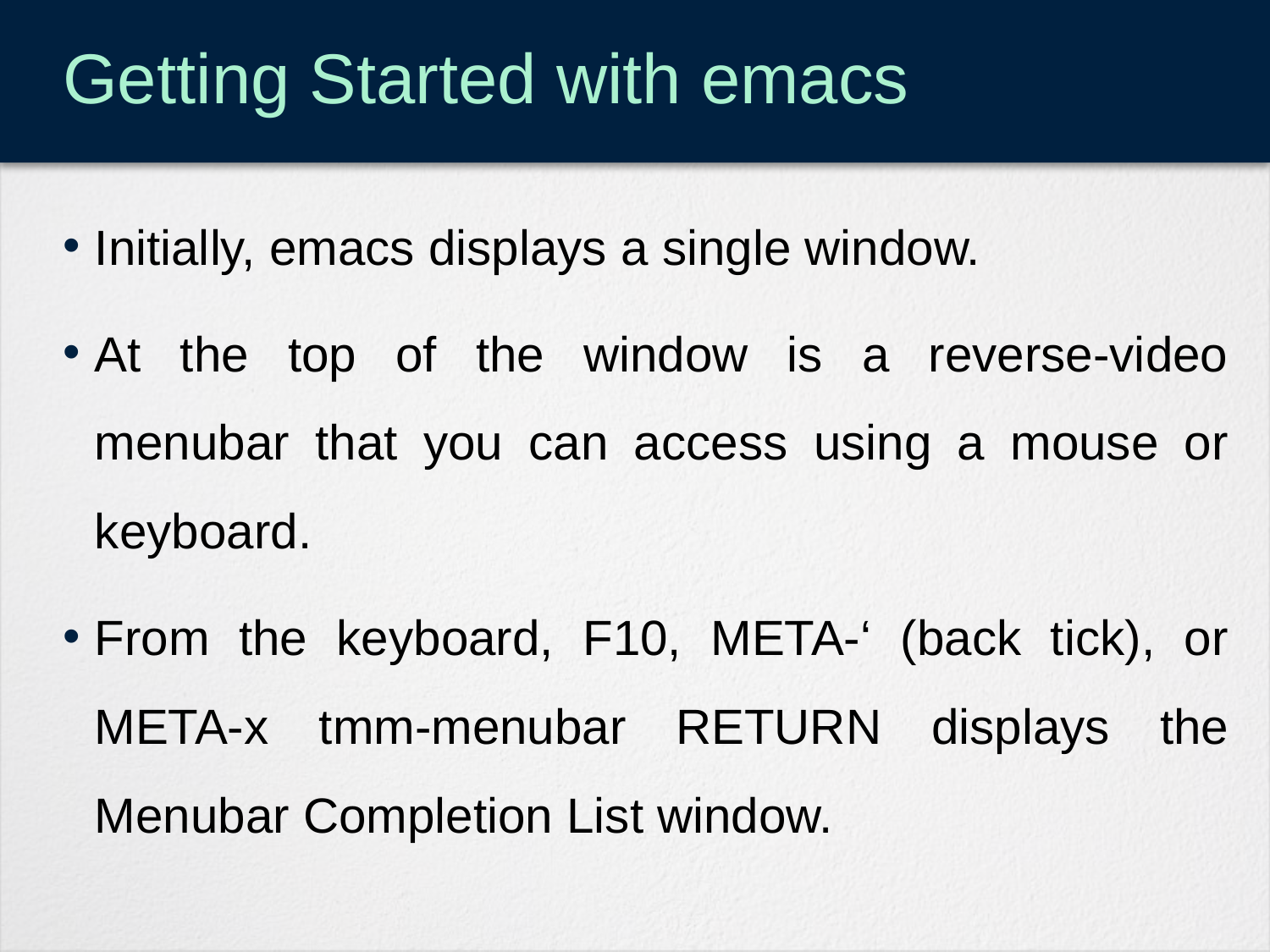

# Getting Started with emacs
Initially, emacs displays a single window.
At the top of the window is a reverse-video menubar that you can access using a mouse or keyboard.
From the keyboard, F10, META-‘ (back tick), or META-x tmm-menubar RETURN displays the Menubar Completion List window.